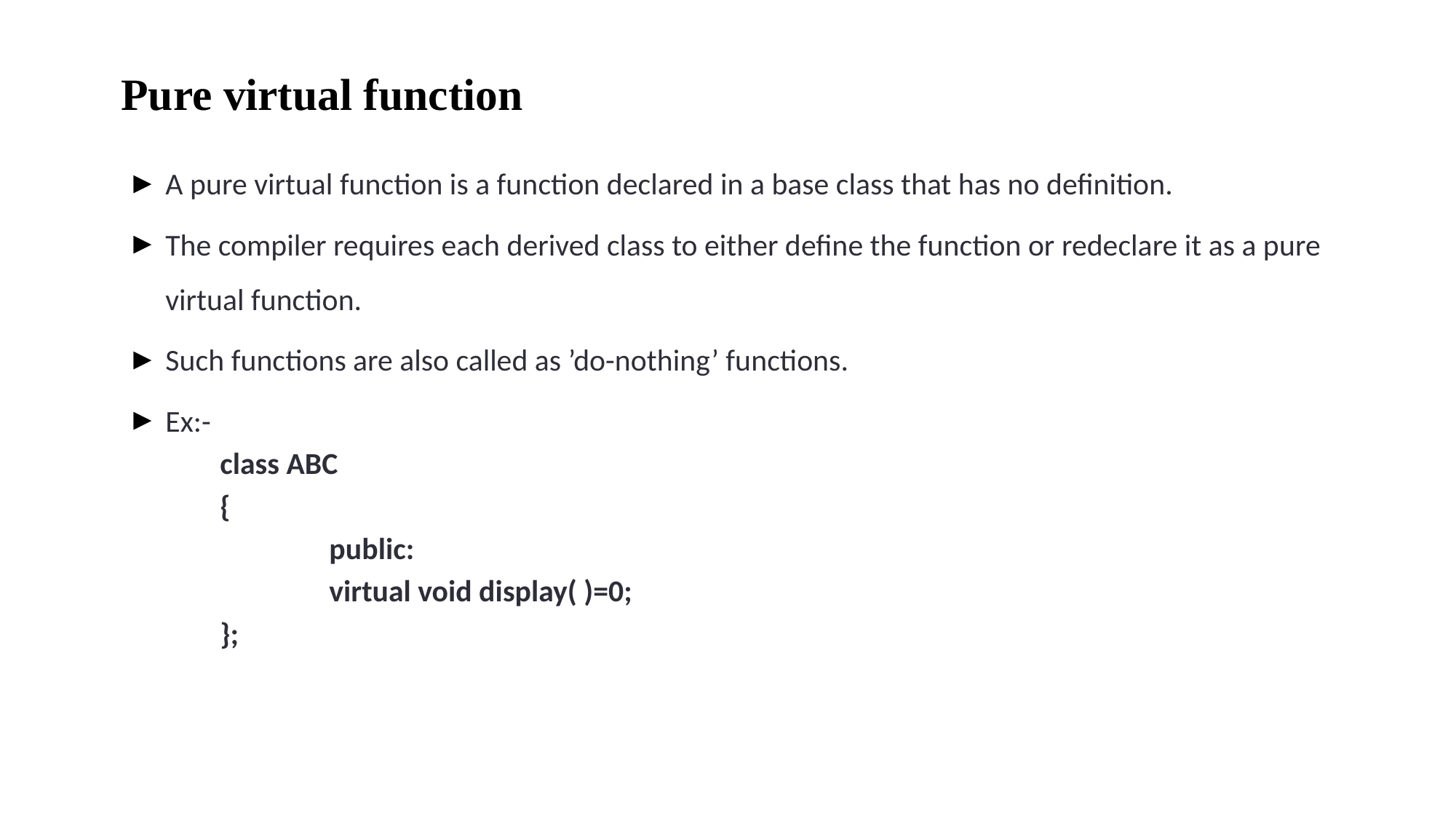

# Pure virtual function
A pure virtual function is a function declared in a base class that has no definition.
The compiler requires each derived class to either define the function or redeclare it as a pure virtual function.
Such functions are also called as ’do-nothing’ functions.
Ex:-
	class ABC
	{
		public:
		virtual void display( )=0;
	};